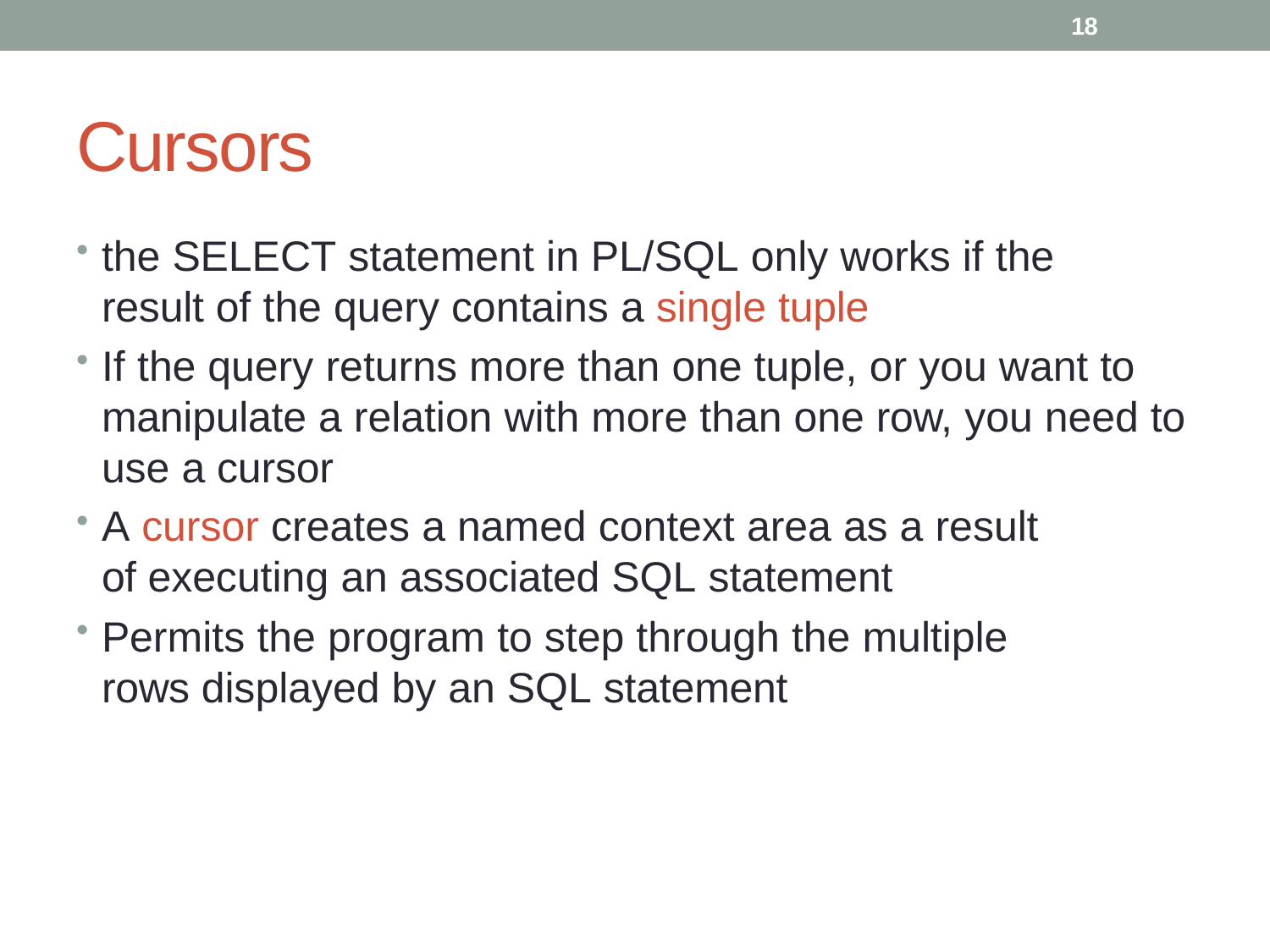

18
# Cursors
the SELECT statement in PL/SQL only works if the result of the query contains a single tuple
If the query returns more than one tuple, or you want to manipulate a relation with more than one row, you need to use a cursor
A cursor creates a named context area as a result of executing an associated SQL statement
Permits the program to step through the multiple rows displayed by an SQL statement